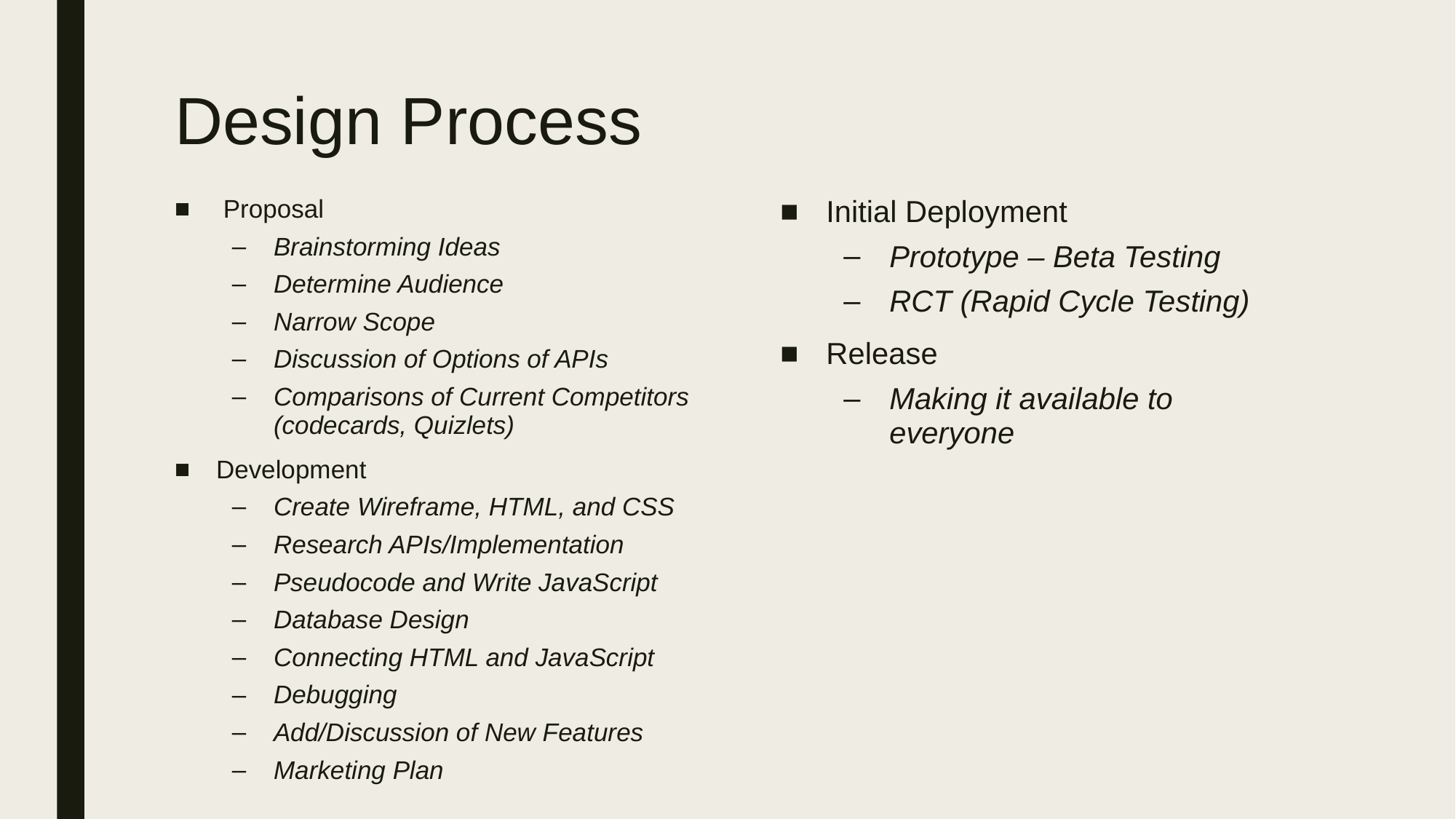

# Design Process
Initial Deployment
Prototype – Beta Testing
RCT (Rapid Cycle Testing)
Release
Making it available to everyone

 Proposal
Brainstorming Ideas
Determine Audience
Narrow Scope
Discussion of Options of APIs
Comparisons of Current Competitors (codecards, Quizlets)
Development
Create Wireframe, HTML, and CSS
Research APIs/Implementation
Pseudocode and Write JavaScript
Database Design
Connecting HTML and JavaScript
Debugging
Add/Discussion of New Features
Marketing Plan